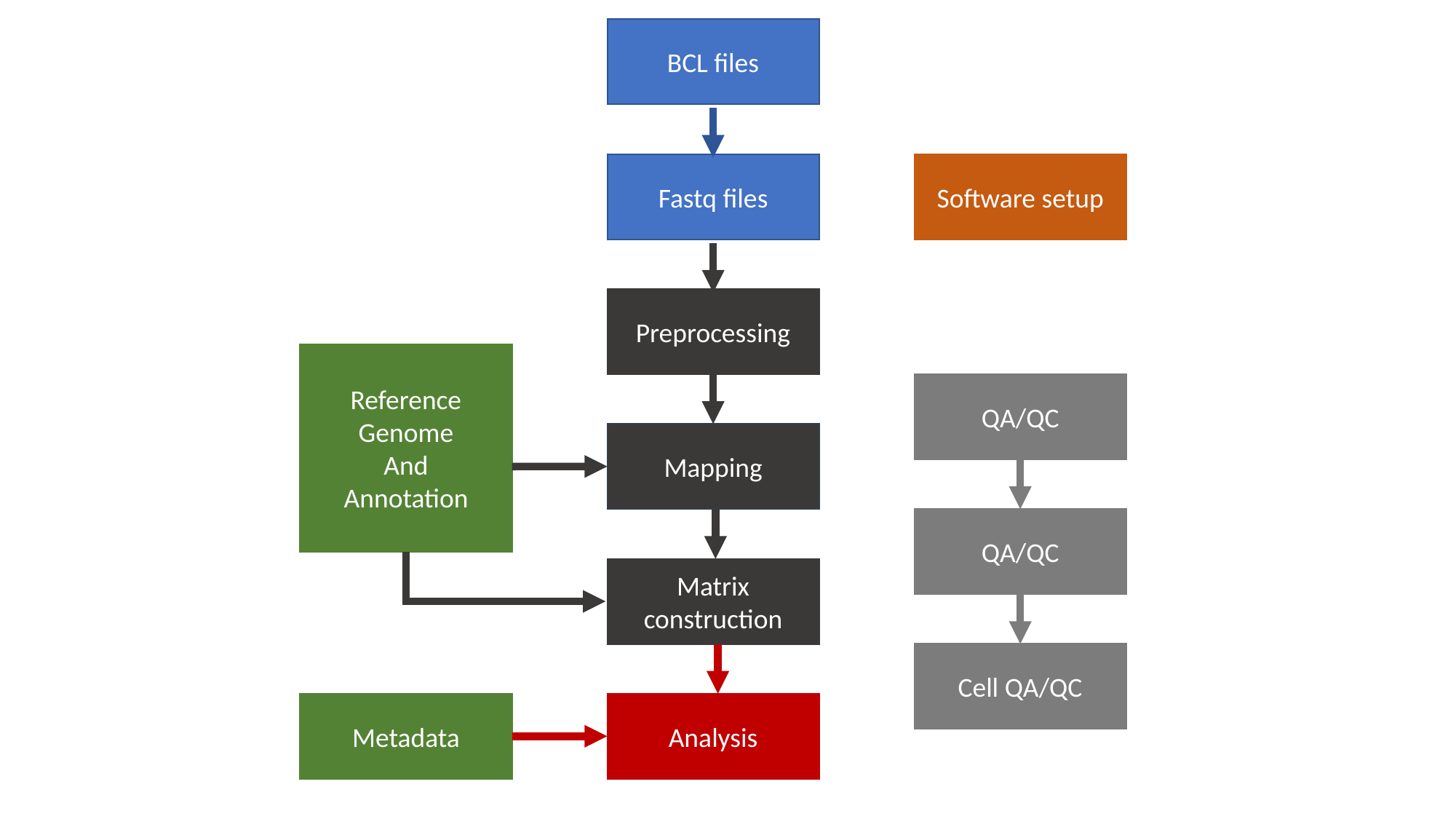

BCL files
Fastq files
Software setup
Preprocessing
Reference Genome
And
Annotation
QA/QC
Mapping
QA/QC
Matrix construction
Cell QA/QC
Metadata
Analysis